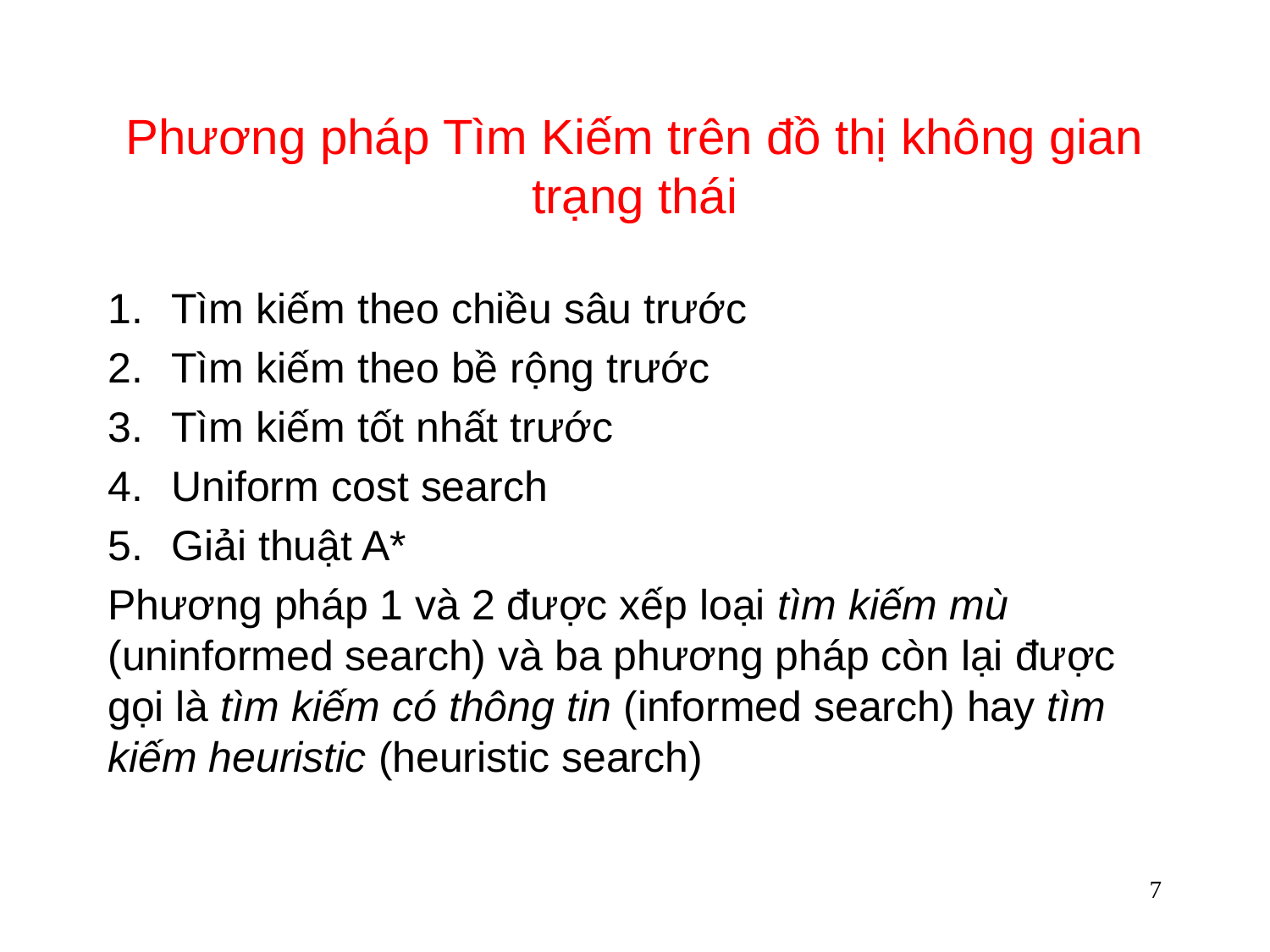

# Phương pháp Tìm Kiếm trên đồ thị không gian trạng thái
Tìm kiếm theo chiều sâu trước
Tìm kiếm theo bề rộng trước
Tìm kiếm tốt nhất trước
Uniform cost search
Giải thuật A*
Phương pháp 1 và 2 được xếp loại tìm kiếm mù (uninformed search) và ba phương pháp còn lại được gọi là tìm kiếm có thông tin (informed search) hay tìm kiếm heuristic (heuristic search)

7